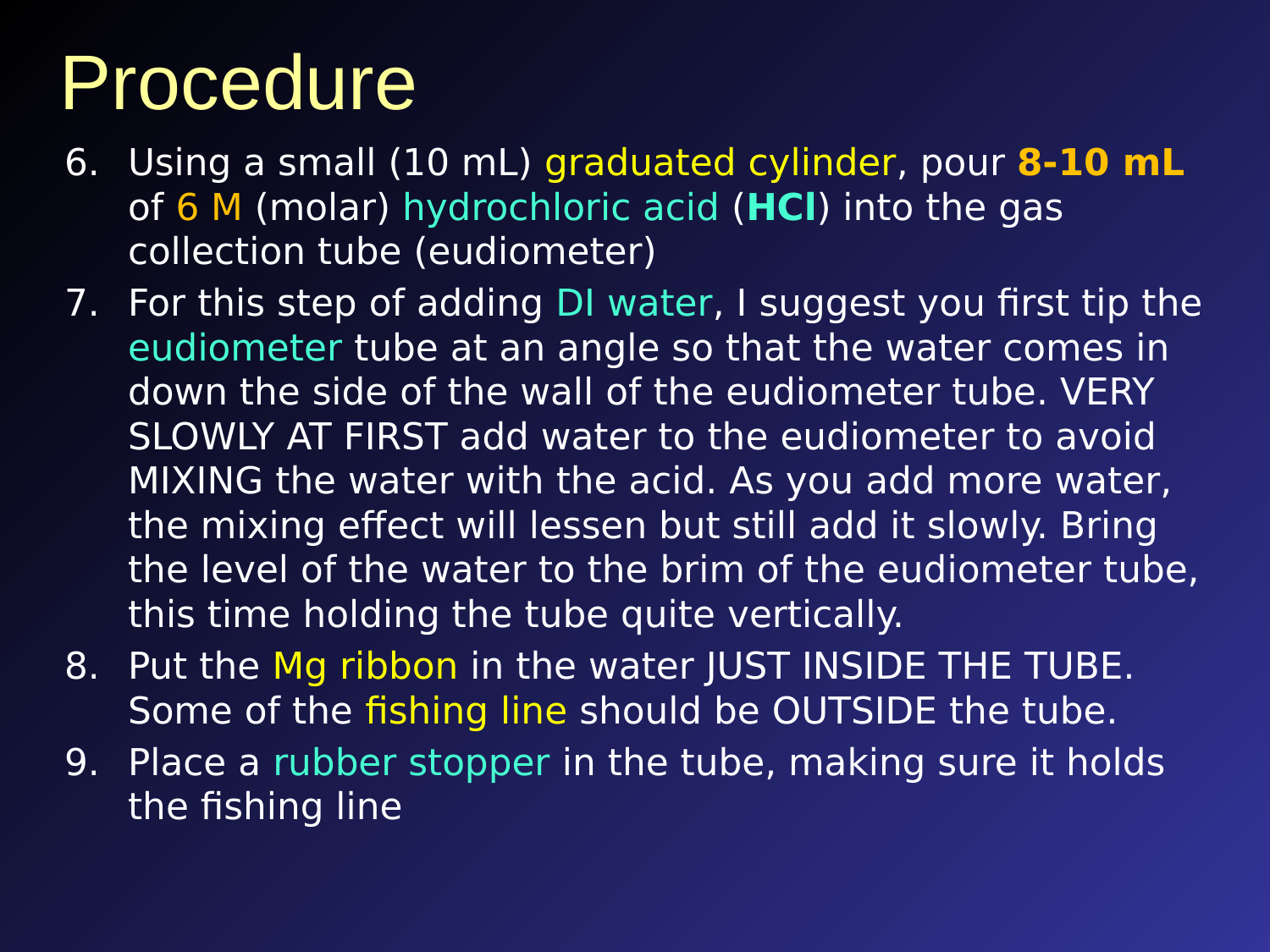

# Procedure
Using a small (10 mL) graduated cylinder, pour 8-10 mL of 6 M (molar) hydrochloric acid (HCl) into the gas collection tube (eudiometer)
For this step of adding DI water, I suggest you first tip the eudiometer tube at an angle so that the water comes in down the side of the wall of the eudiometer tube. VERY SLOWLY AT FIRST add water to the eudiometer to avoid MIXING the water with the acid. As you add more water, the mixing effect will lessen but still add it slowly. Bring the level of the water to the brim of the eudiometer tube, this time holding the tube quite vertically.
Put the Mg ribbon in the water JUST INSIDE THE TUBE. Some of the fishing line should be OUTSIDE the tube.
Place a rubber stopper in the tube, making sure it holds the fishing line